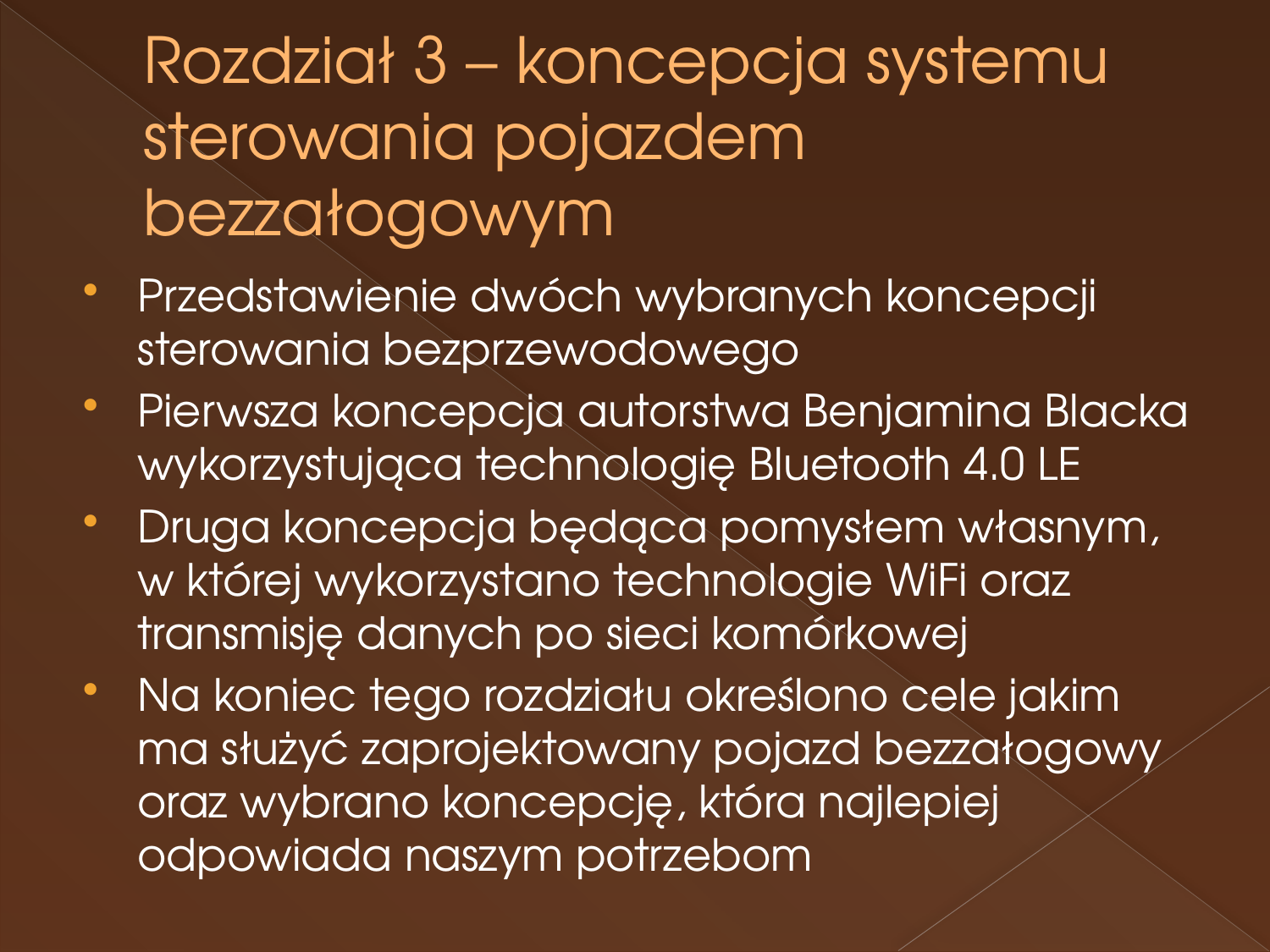

# Rozdział 3 – koncepcja systemu sterowania pojazdem bezzałogowym
Przedstawienie dwóch wybranych koncepcji sterowania bezprzewodowego
Pierwsza koncepcja autorstwa Benjamina Blacka wykorzystująca technologię Bluetooth 4.0 LE
Druga koncepcja będąca pomysłem własnym, w której wykorzystano technologie WiFi oraz transmisję danych po sieci komórkowej
Na koniec tego rozdziału określono cele jakim ma służyć zaprojektowany pojazd bezzałogowy oraz wybrano koncepcję, która najlepiej odpowiada naszym potrzebom